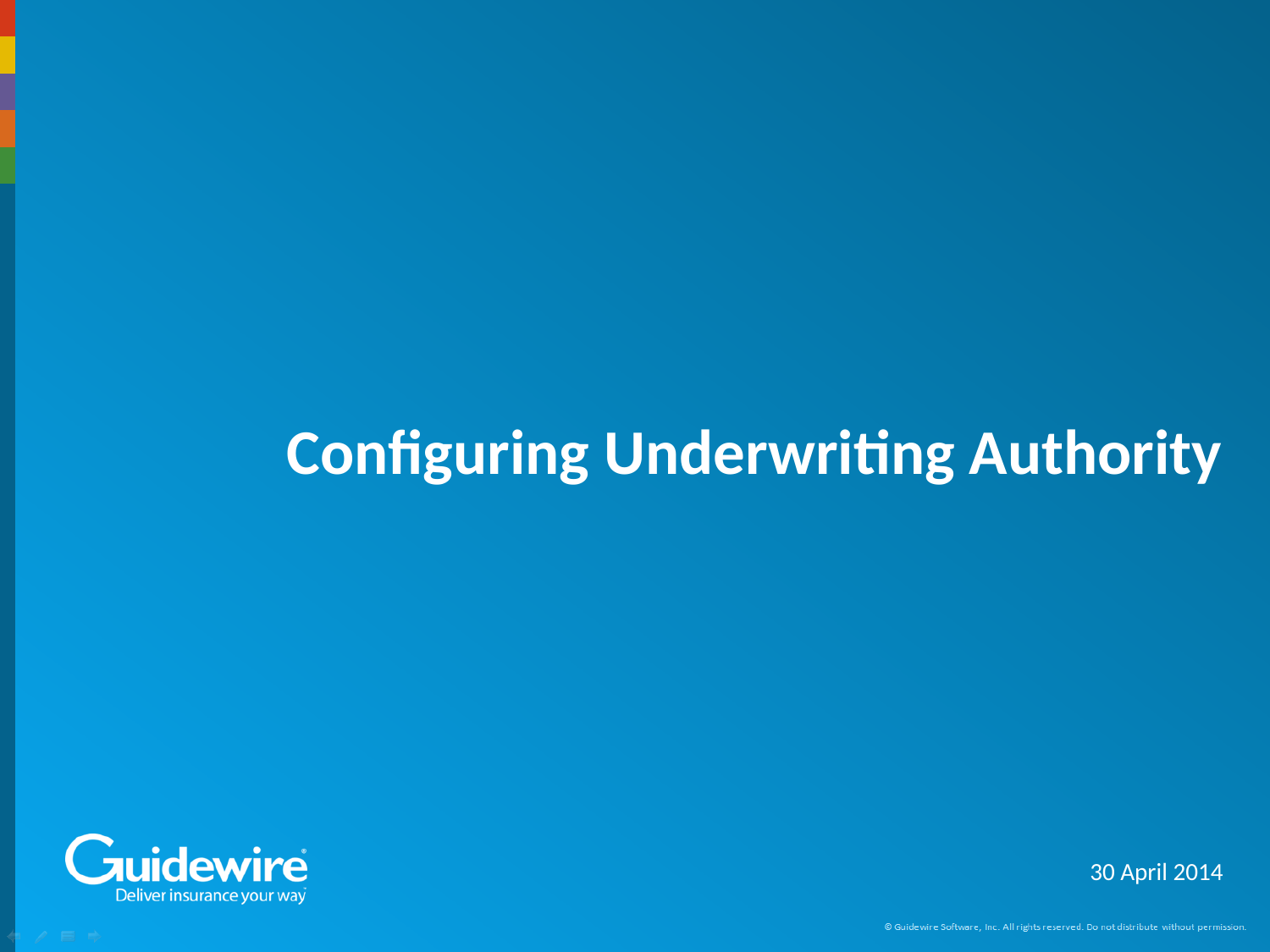

# Configuring Underwriting Authority
30 April 2014